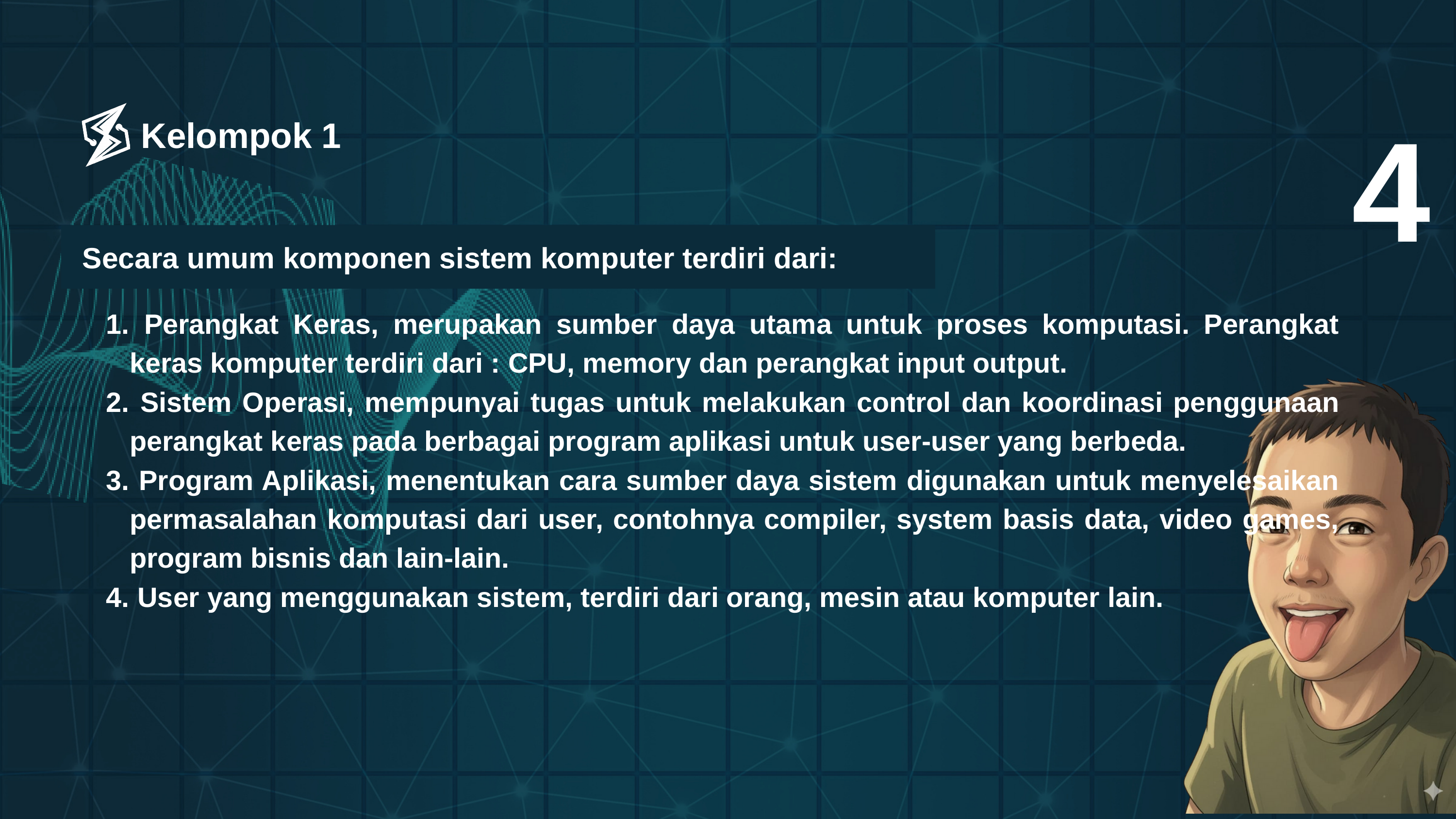

4

Kelompok 1

Secara umum komponen sistem komputer terdiri dari:
 Perangkat Keras, merupakan sumber daya utama untuk proses komputasi. Perangkat keras komputer terdiri dari : CPU, memory dan perangkat input output.
 Sistem Operasi, mempunyai tugas untuk melakukan control dan koordinasi penggunaan perangkat keras pada berbagai program aplikasi untuk user-user yang berbeda.
 Program Aplikasi, menentukan cara sumber daya sistem digunakan untuk menyelesaikan permasalahan komputasi dari user, contohnya compiler, system basis data, video games, program bisnis dan lain-lain.
 User yang menggunakan sistem, terdiri dari orang, mesin atau komputer lain.

4